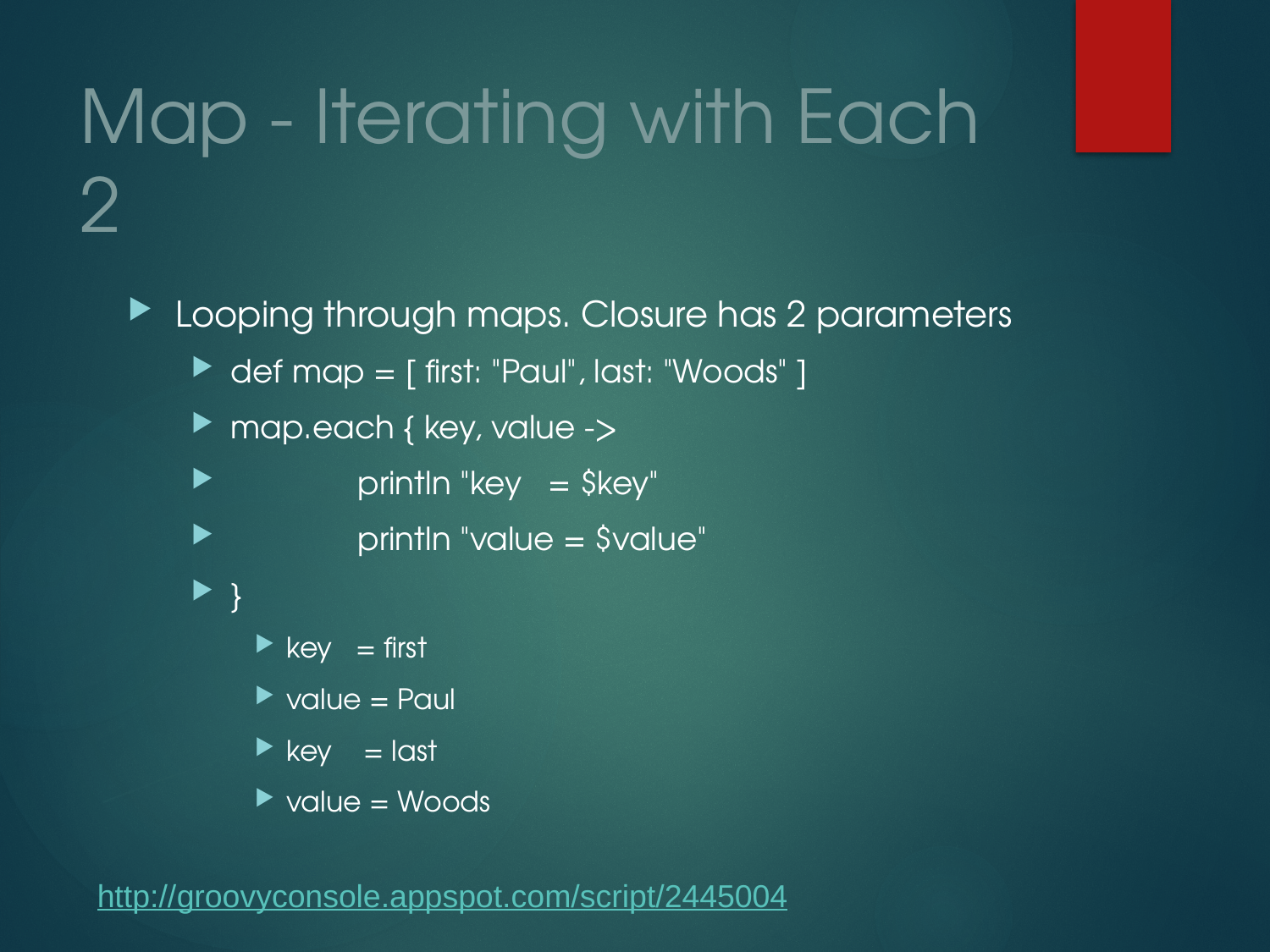

# Map - Iterating with Each 2
Looping through maps. Closure has 2 parameters
def map = [ first: "Paul", last: "Woods" ]
map.each { key, value ->
	println "key   = $key"
	println "value = $value"
}
key   = first
value = Paul
key    = last
value = Woods
http://groovyconsole.appspot.com/script/2445004